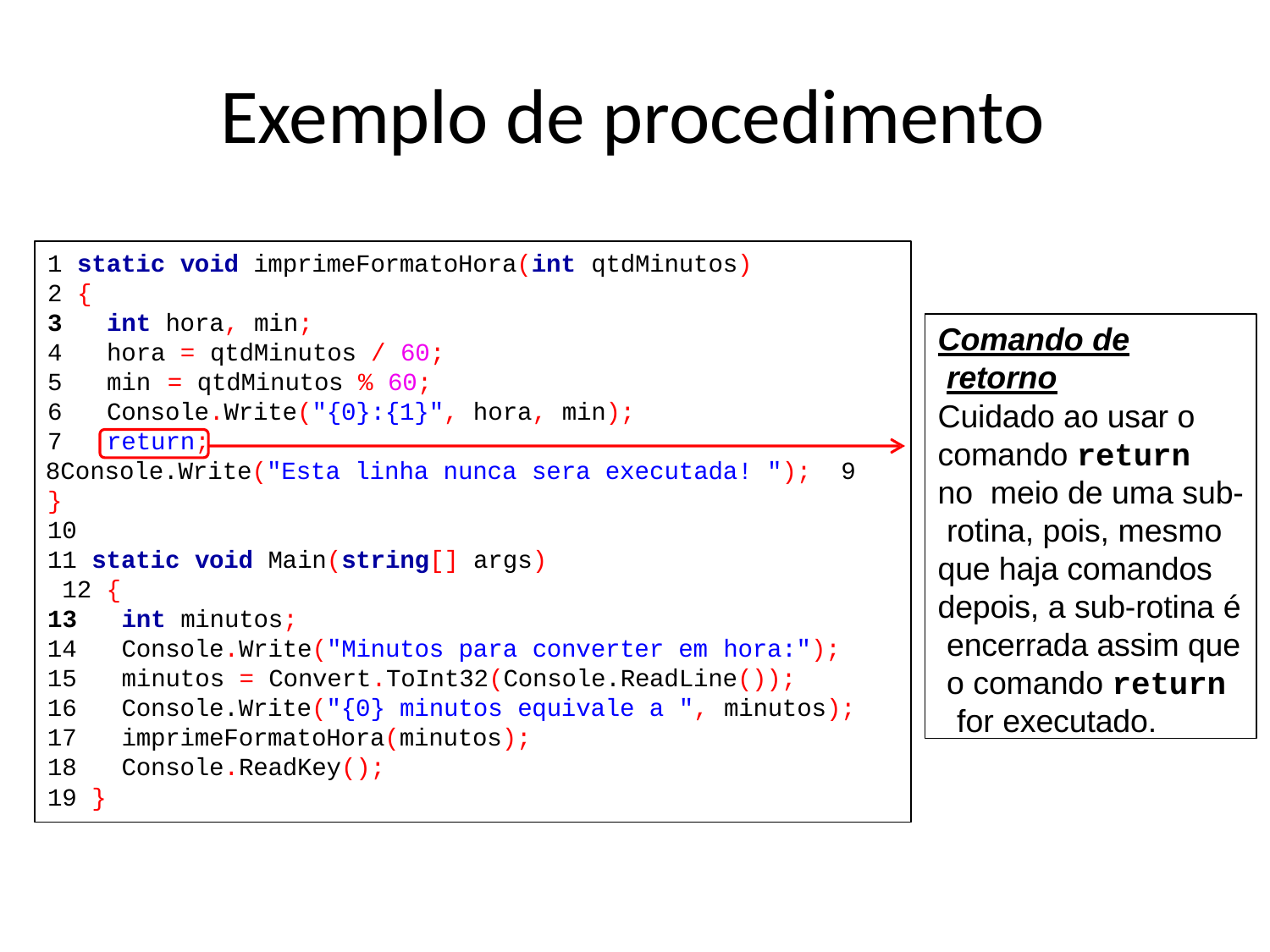

# Exemplo de procedimento

1 static void imprimeFormatoHora(int qtdMinutos)
2 {
int hora, min;
hora = qtdMinutos / 60;
min	= qtdMinutos % 60;
Console.Write("{0}:{1}", hora, min);
return;
Console.Write("Esta linha nunca sera executada! ");  9 }
10
Comando de  retorno
Cuidado ao usar o  comando return no  meio de uma sub-  rotina, pois, mesmo  que haja comandos  depois, a sub-rotina é  encerrada assim que  o comando return  for executado.

11 static void Main(string[] args)  12 {
int minutos;
Console.Write("Minutos para converter em hora:");
minutos = Convert.ToInt32(Console.ReadLine());
Console.Write("{0} minutos equivale a ", minutos);
imprimeFormatoHora(minutos);
18
19 }
Console.ReadKey();